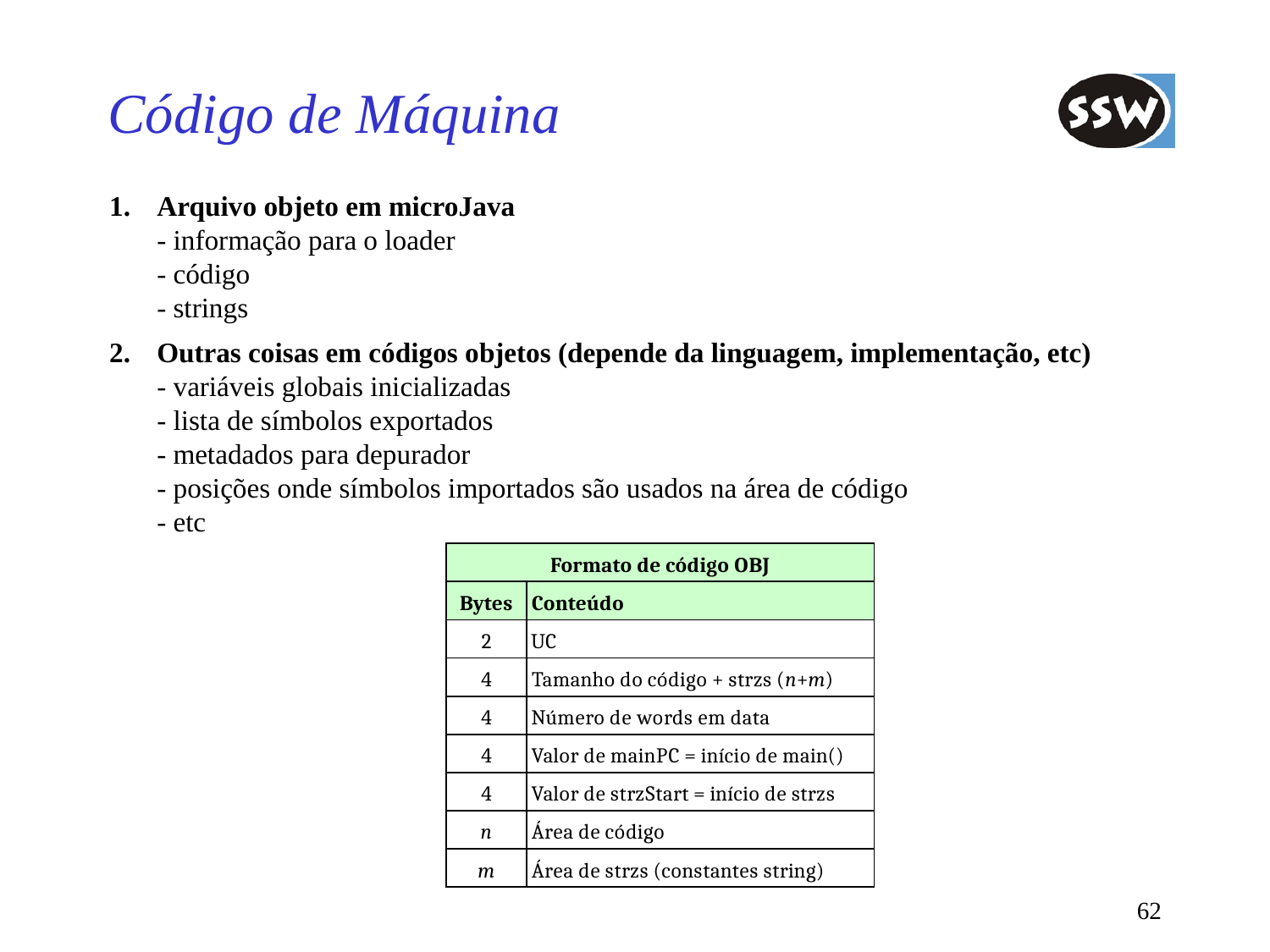

# Código de Máquina
Arquivo objeto em microJava
- informação para o loader
	- código
	- strings
2.	Outras coisas em códigos objetos (depende da linguagem, implementação, etc)
	- variáveis globais inicializadas
	- lista de símbolos exportados
	- metadados para depurador
	- posições onde símbolos importados são usados na área de código
	- etc
| Formato de código OBJ |  |
| --- | --- |
| Bytes | Conteúdo |
| 2 | UC |
| 4 | Tamanho do código + strzs (n+m) |
| 4 | Número de words em data |
| 4 | Valor de mainPC = início de main() |
| 4 | Valor de strzStart = início de strzs |
| n | Área de código |
| m | Área de strzs (constantes string) |
62